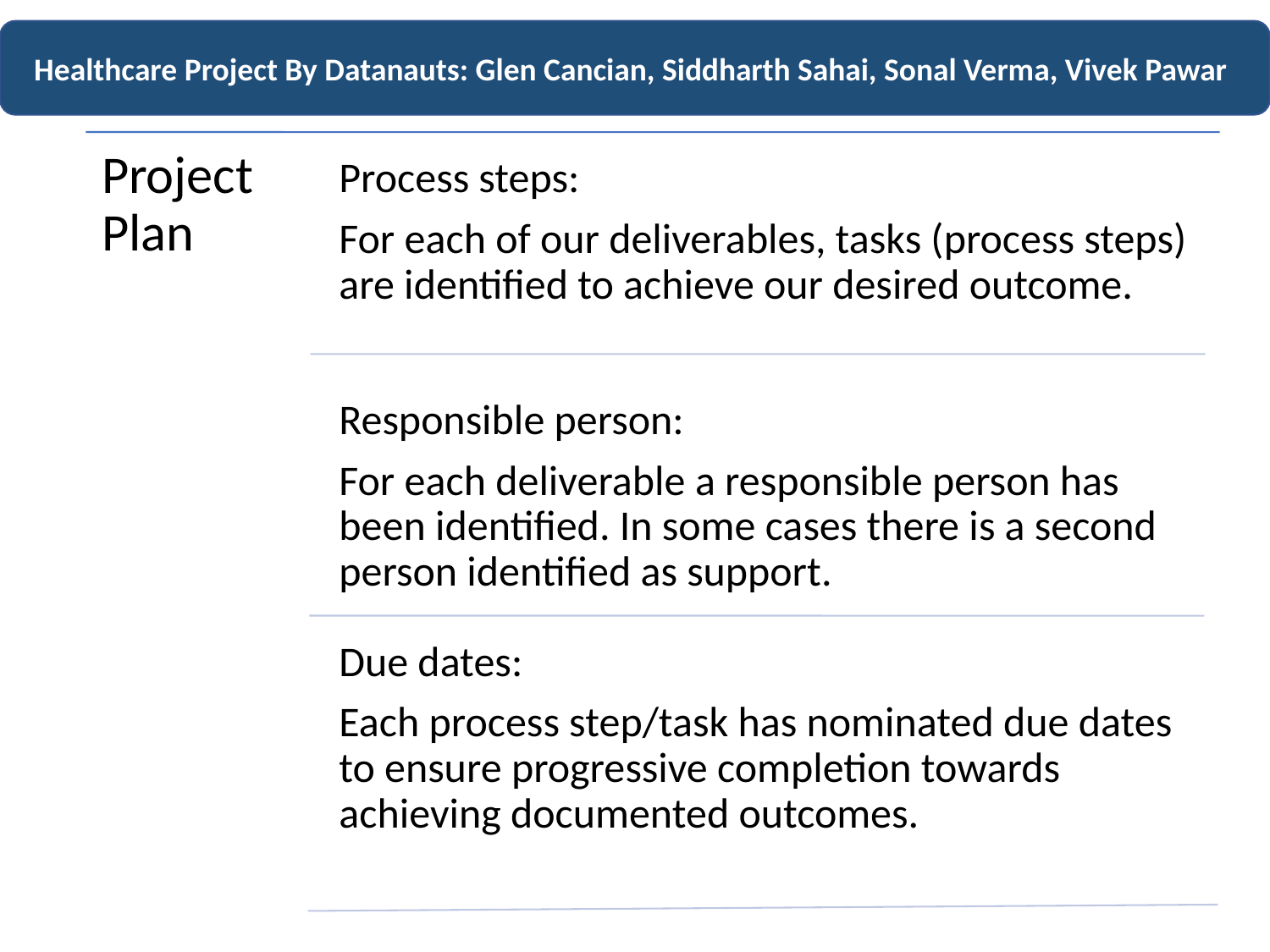

Healthcare Project By Datanauts: Glen Cancian, Siddharth Sahai, Sonal Verma, Vivek Pawar

Project Plan
Process steps:
For each of our deliverables, tasks (process steps) are identified to achieve our desired outcome.
Responsible person:
For each deliverable a responsible person has been identified. In some cases there is a second person identified as support.
Due dates:
Each process step/task has nominated due dates to ensure progressive completion towards achieving documented outcomes.
Goals
Plan Of Work
Project Planning: Developing business understanding and defining success criteria.